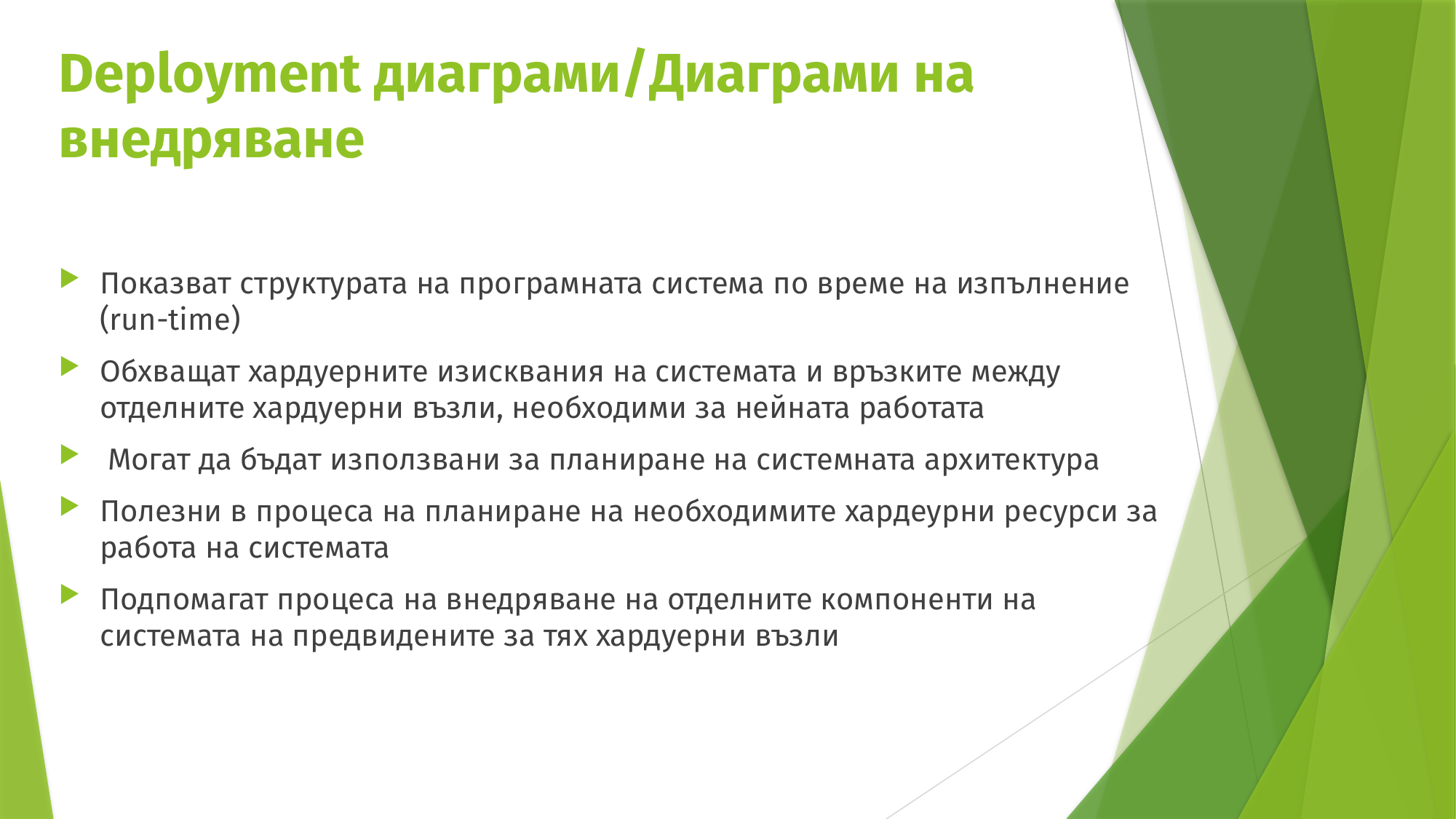

# Deployment диаграми/Диаграми на внедряване
Показват структурата на програмната система по време на изпълнение (run-time)
Обхващат хардуерните изисквания на системата и връзките между отделните хардуерни възли, необходими за нейната работата
 Могат да бъдат използвани за планиране на системната архитектура
Полезни в процеса на планиране на необходимите хардеурни ресурси за работа на системата
Подпомагат процеса на внедряване на отделните компоненти на системата на предвидените за тях хардуерни възли